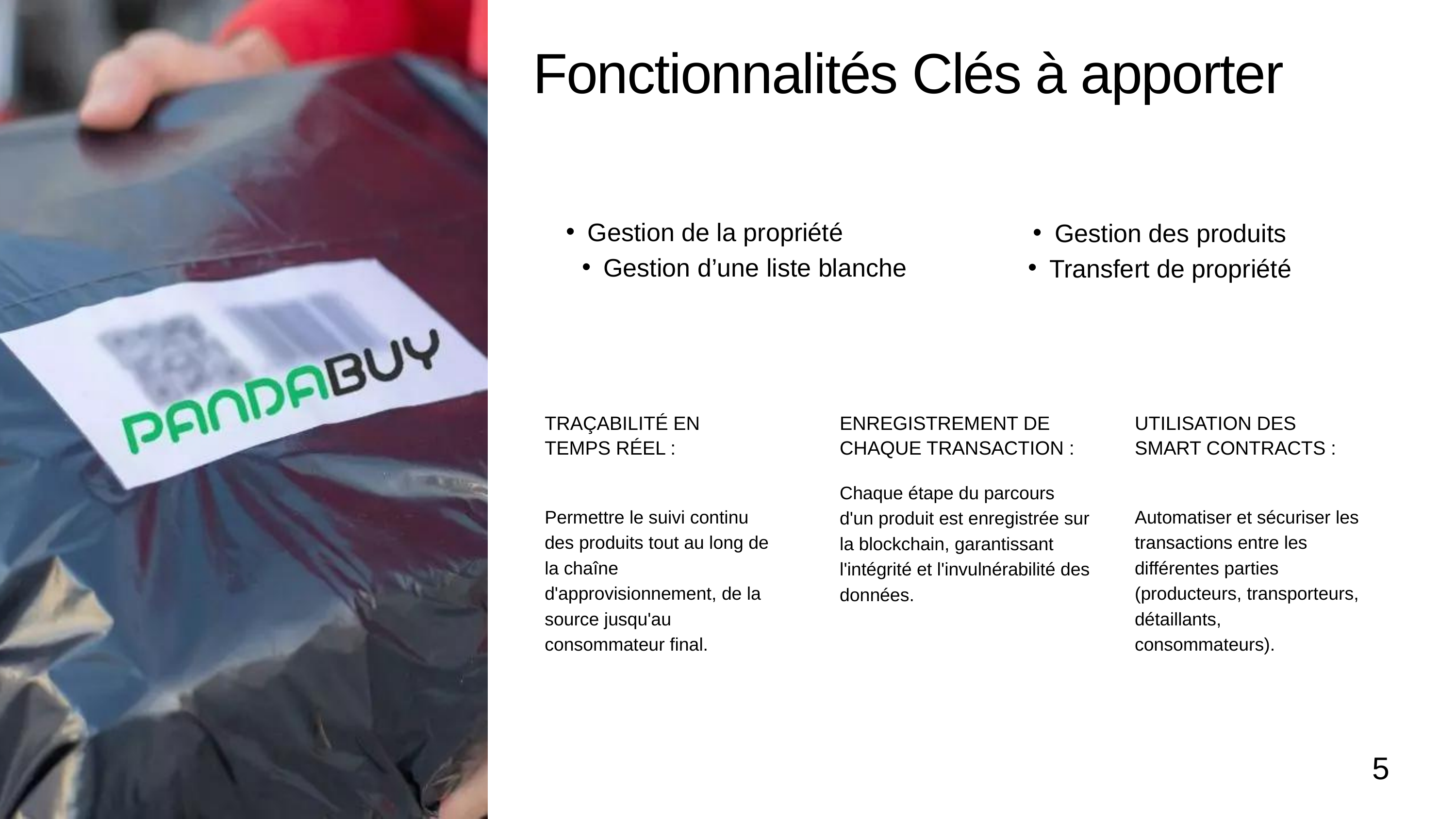

Fonctionnalités Clés à apporter

Gestion de la propriété
Gestion d’une liste blanche

Gestion des produits
Transfert de propriété
TRAÇABILITÉ EN TEMPS RÉEL :

Permettre le suivi continu des produits tout au long de la chaîne d'approvisionnement, de la source jusqu'au consommateur final.

ENREGISTREMENT DE CHAQUE TRANSACTION :
Chaque étape du parcours d'un produit est enregistrée sur la blockchain, garantissant l'intégrité et l'invulnérabilité des données.

UTILISATION DES SMART CONTRACTS :

Automatiser et sécuriser les transactions entre les différentes parties (producteurs, transporteurs, détaillants, consommateurs).
Retourner à la vue d'esemble
5